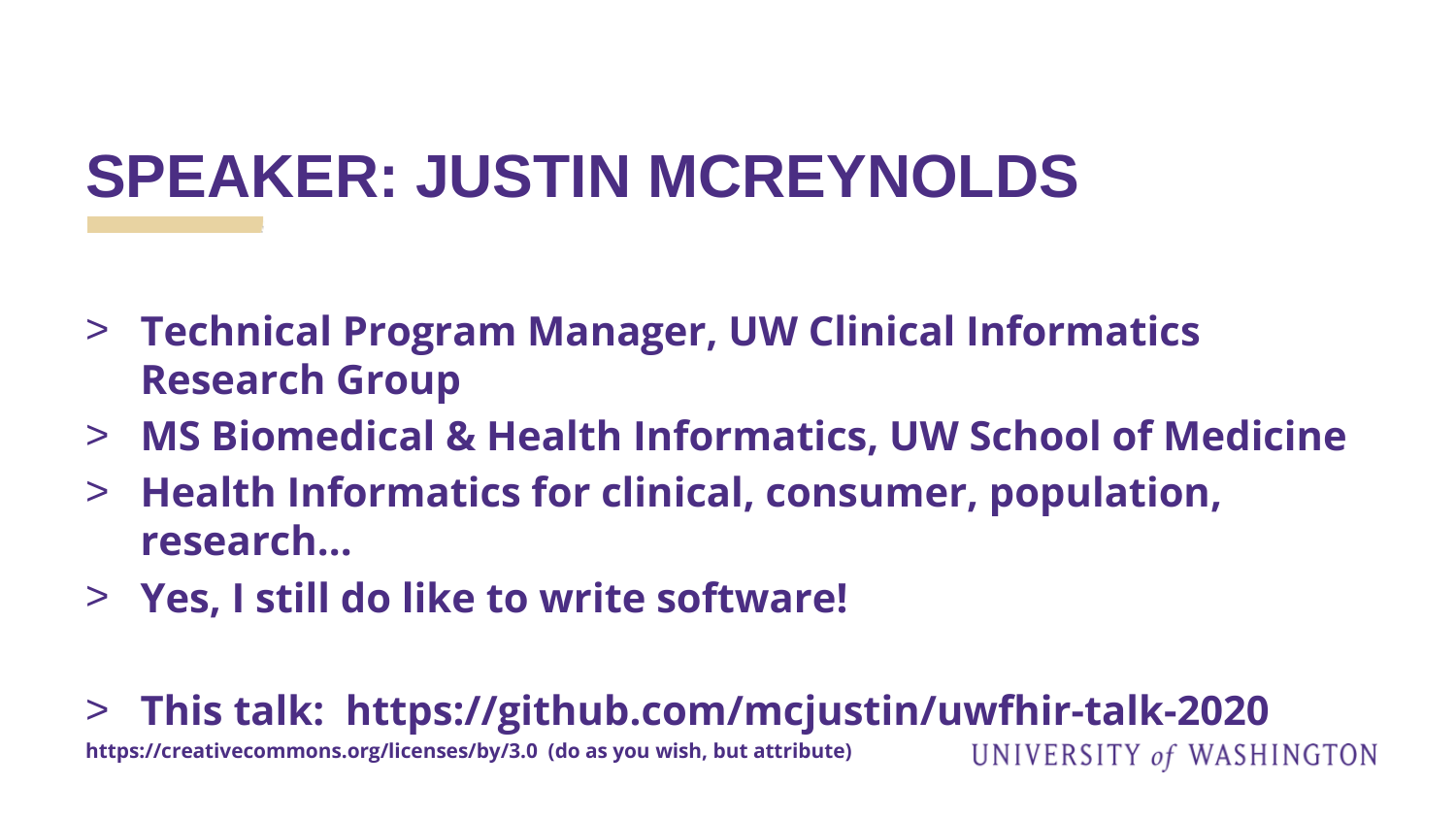

# SPEAKER: JUSTIN MCREYNOLDS
Technical Program Manager, UW Clinical Informatics Research Group
MS Biomedical & Health Informatics, UW School of Medicine
Health Informatics for clinical, consumer, population, research...
Yes, I still do like to write software!

This talk:  https://github.com/mcjustin/uwfhir-talk-2020
https://creativecommons.org/licenses/by/3.0  (do as you wish, but attribute)